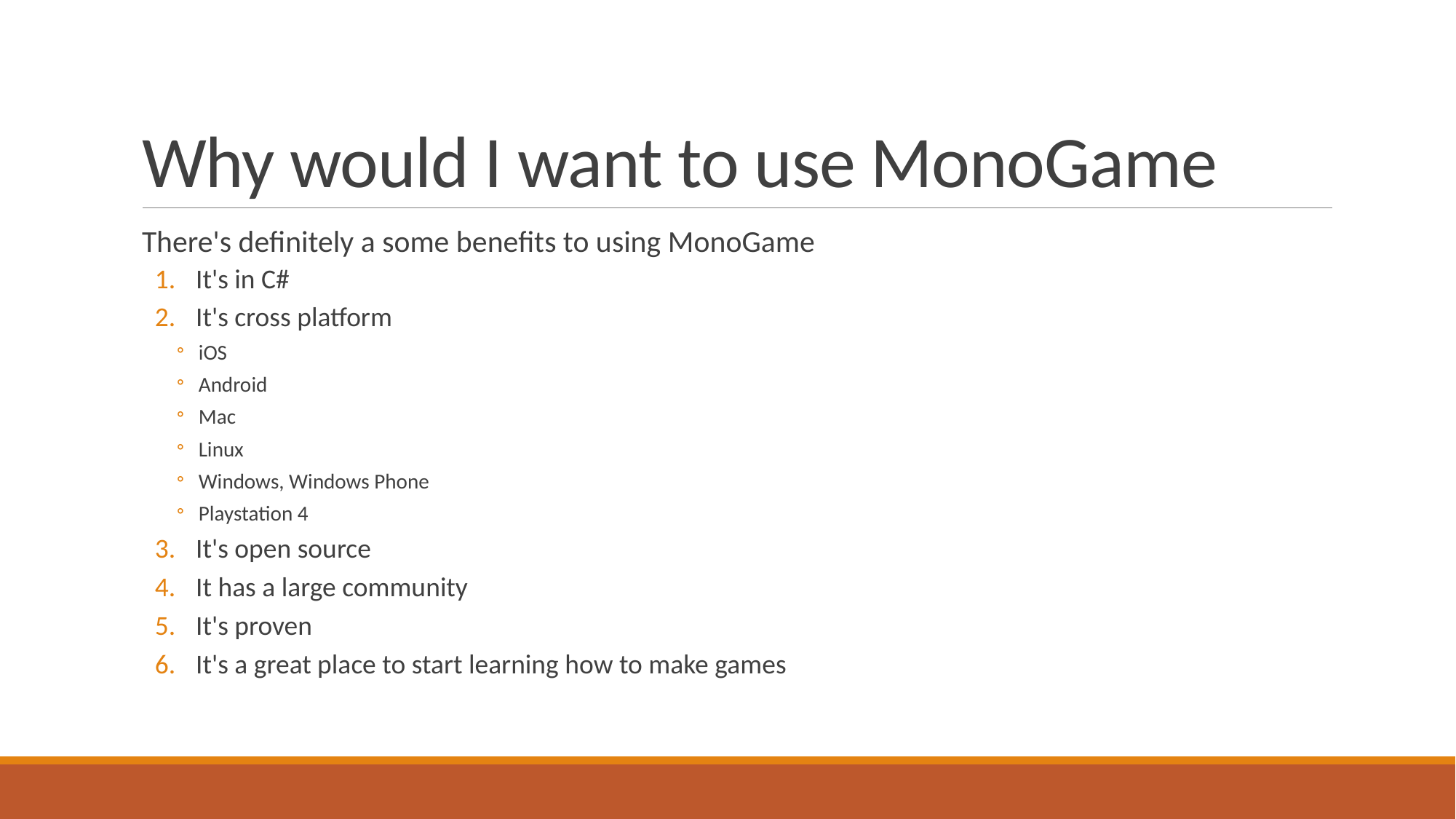

# Why would I want to use MonoGame
There's definitely a some benefits to using MonoGame
It's in C#
It's cross platform
iOS
Android
Mac
Linux
Windows, Windows Phone
Playstation 4
It's open source
It has a large community
It's proven
It's a great place to start learning how to make games